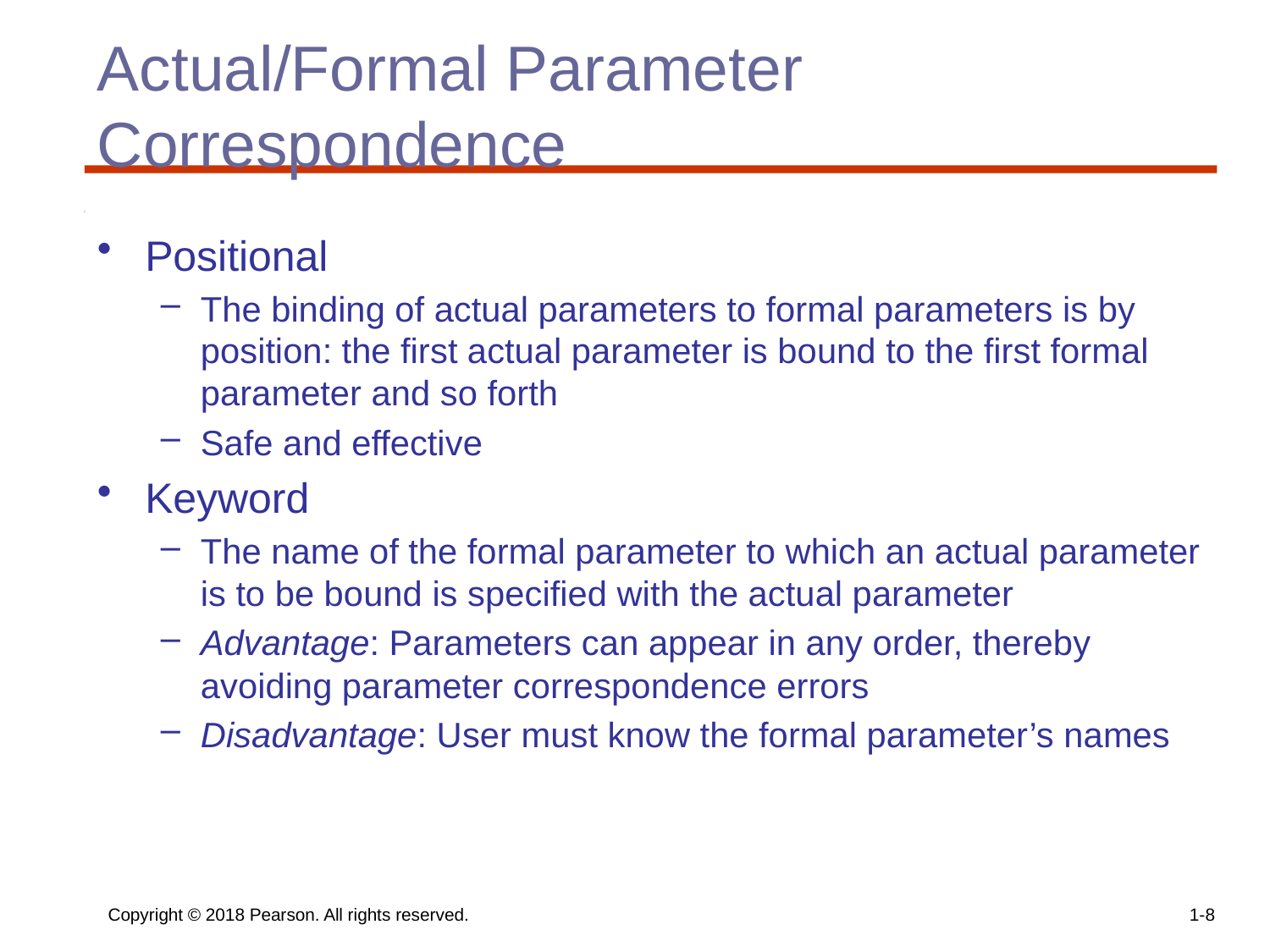

# Actual/Formal Parameter Correspondence
Positional
The binding of actual parameters to formal parameters is by position: the first actual parameter is bound to the first formal parameter and so forth
Safe and effective
Keyword
The name of the formal parameter to which an actual parameter is to be bound is specified with the actual parameter
Advantage: Parameters can appear in any order, thereby avoiding parameter correspondence errors
Disadvantage: User must know the formal parameter’s names
Copyright © 2018 Pearson. All rights reserved.
1-8